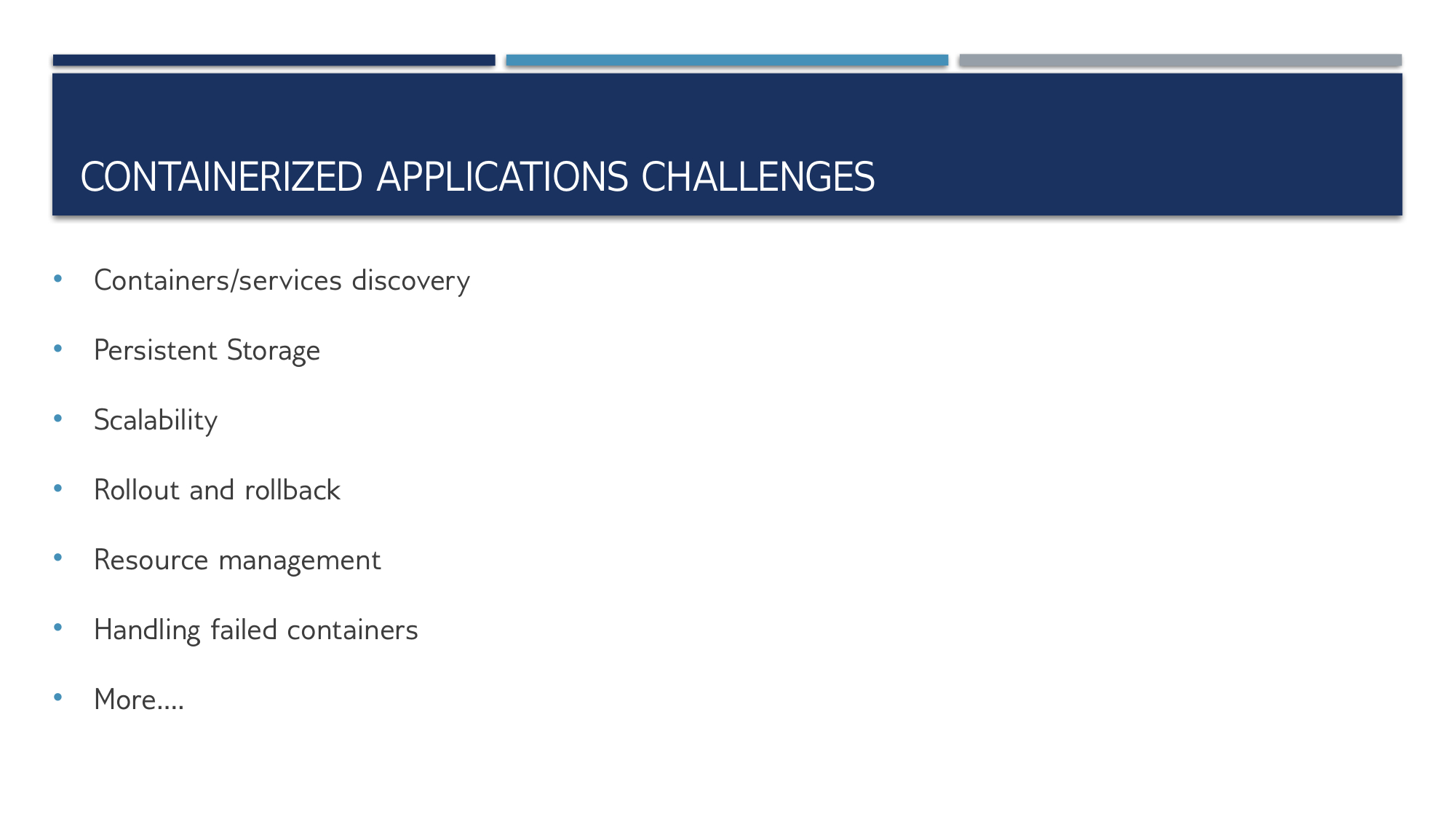

# Containerized applications challenges
Containers/services discovery
Persistent Storage
Scalability
Rollout and rollback
Resource management
Handling failed containers
More….